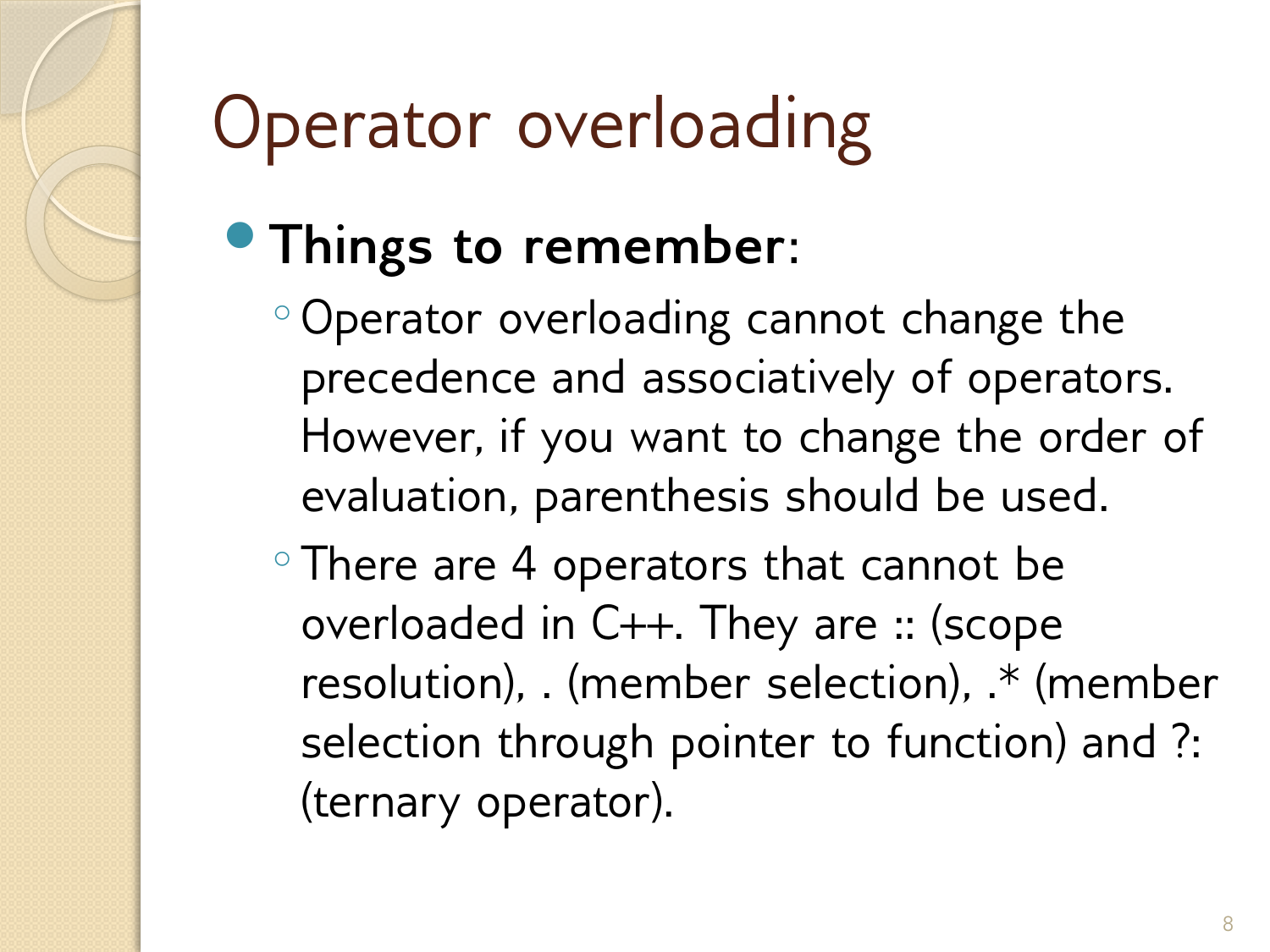

# Operator overloading
Things to remember:
Operator overloading cannot change the precedence and associatively of operators. However, if you want to change the order of evaluation, parenthesis should be used.
There are 4 operators that cannot be overloaded in C++. They are :: (scope resolution), . (member selection), .* (member selection through pointer to function) and ?:(ternary operator).

8